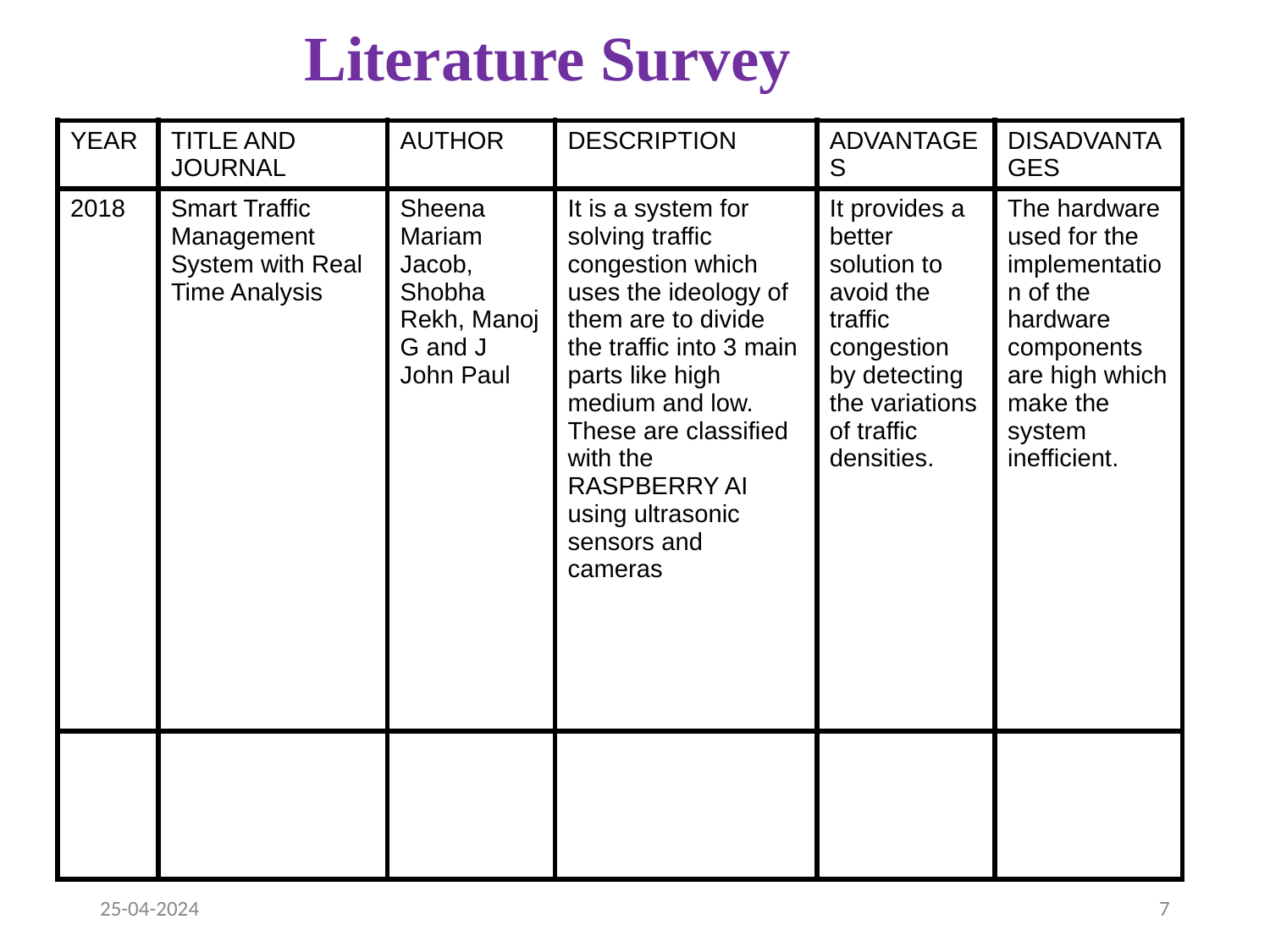

Literature Survey
| YEAR | TITLE AND JOURNAL | AUTHOR | DESCRIPTION | ADVANTAGES | DISADVANTAGES |
| --- | --- | --- | --- | --- | --- |
| 2018 | Smart Traffic Management System with Real Time Analysis | Sheena Mariam Jacob, Shobha Rekh, Manoj G and J John Paul | It is a system for solving traffic congestion which uses the ideology of them are to divide the traffic into 3 main parts like high medium and low. These are classified with the RASPBERRY AI using ultrasonic sensors and cameras | It provides a better solution to avoid the traffic congestion by detecting the variations of traffic densities. | The hardware used for the implementation of the hardware components are high which make the system inefficient. |
|  |  |  |  |  |  |
25-04-2024
7